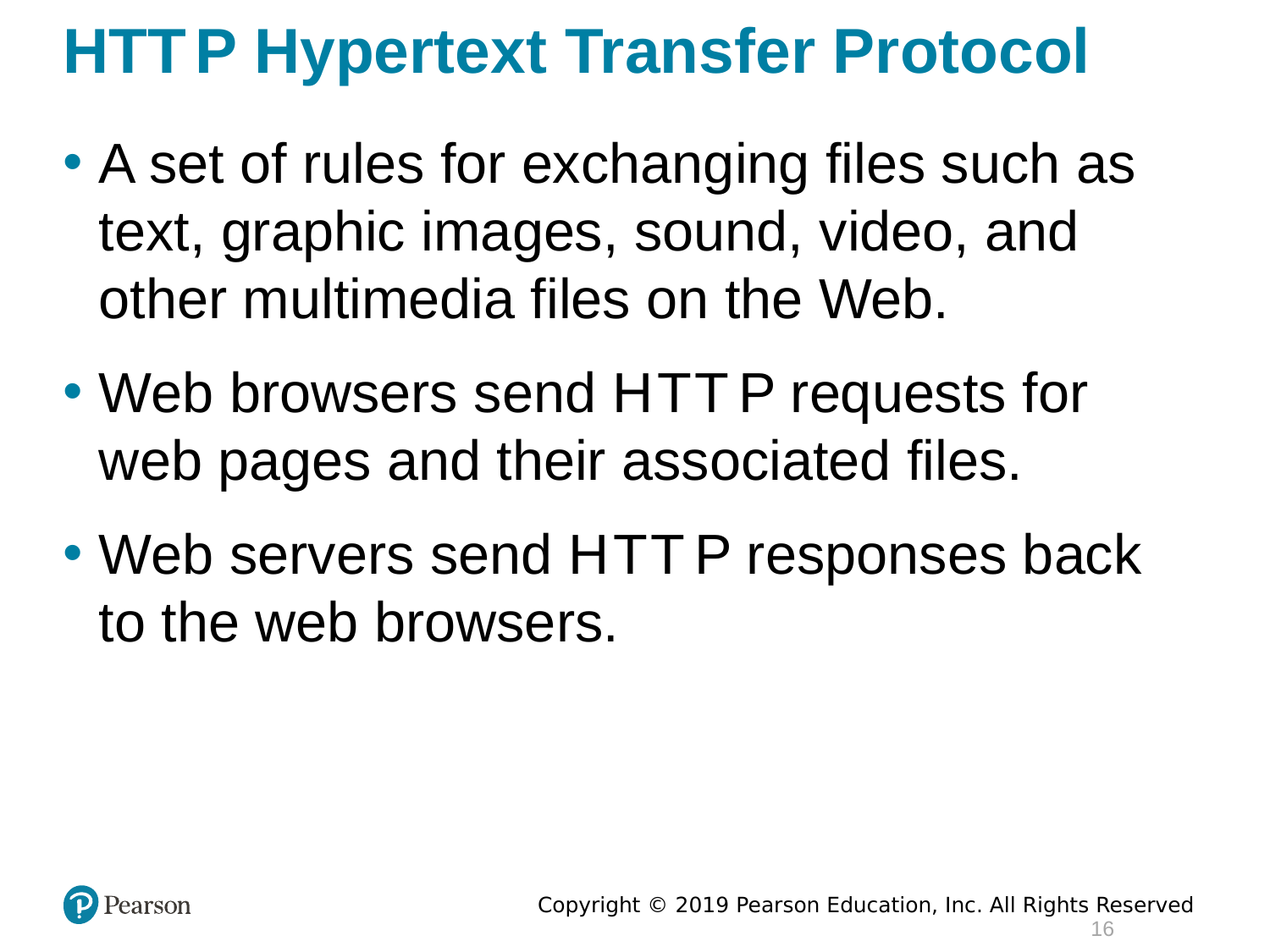

# H T T P Hypertext Transfer Protocol
A set of rules for exchanging files such as text, graphic images, sound, video, and other multimedia files on the Web.
Web browsers send H T T P requests for web pages and their associated files.
Web servers send H T T P responses back to the web browsers.